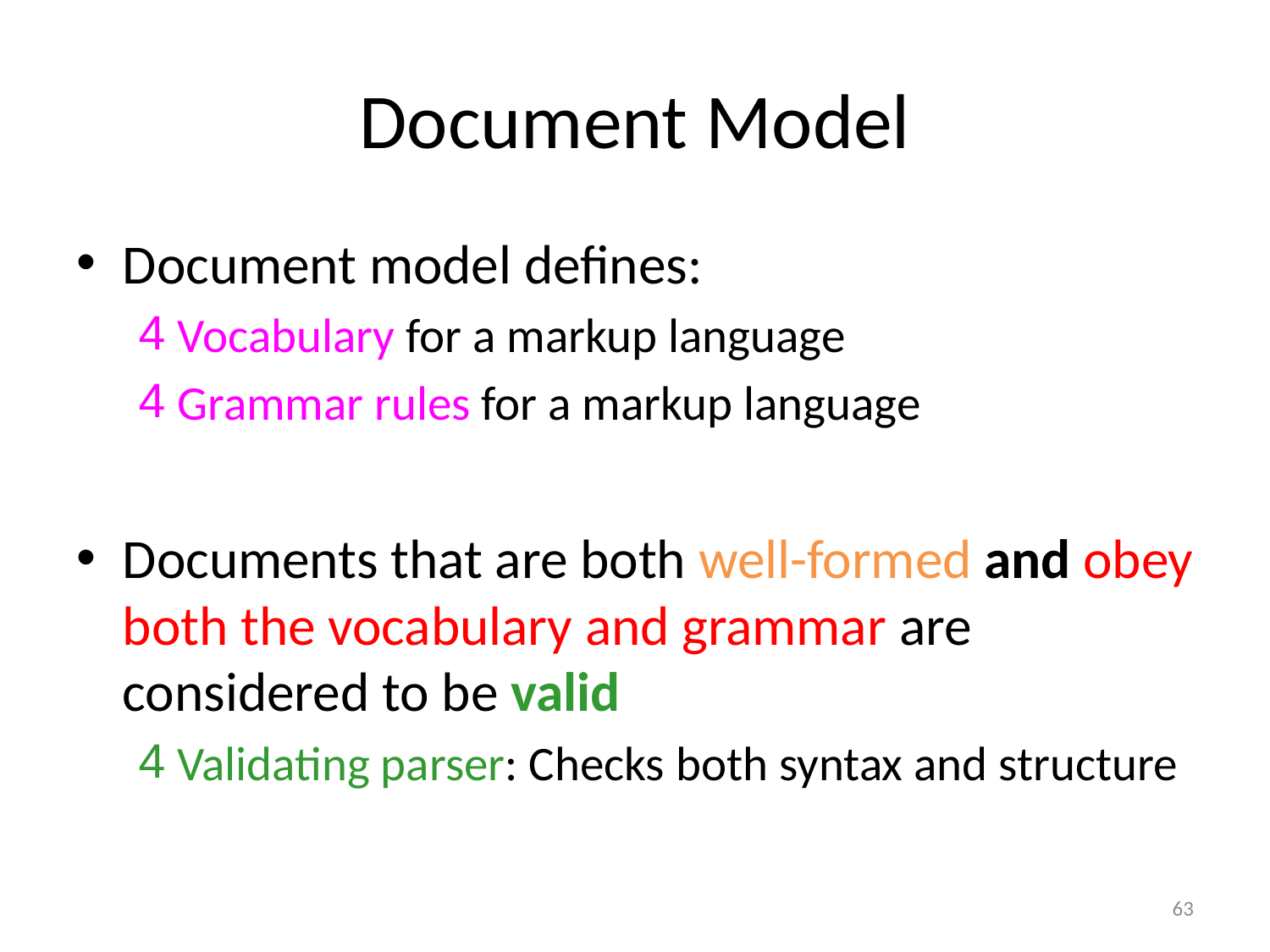

# Document Model
Document model defines:
Vocabulary for a markup language
Grammar rules for a markup language

Documents that are both well-formed and obey both the vocabulary and grammar are considered to be valid
Validating parser: Checks both syntax and structure
63